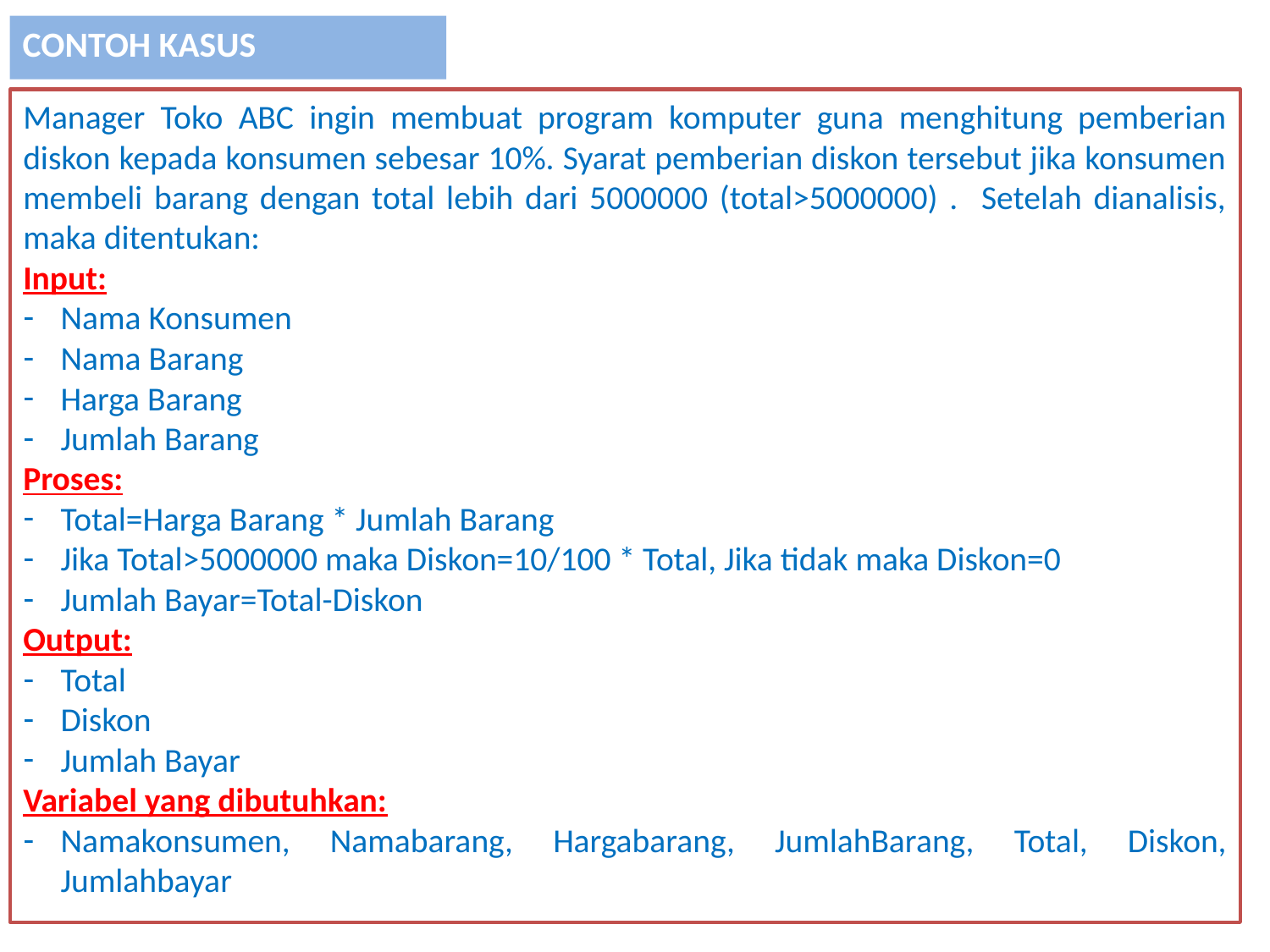

CONTOH KASUS

Manager Toko ABC ingin membuat program komputer guna menghitung pemberian diskon kepada konsumen sebesar 10%. Syarat pemberian diskon tersebut jika konsumen membeli barang dengan total lebih dari 5000000 (total>5000000) .  Setelah dianalisis, maka ditentukan:
Input:
Nama Konsumen
Nama Barang
Harga Barang
Jumlah Barang
Proses:
Total=Harga Barang * Jumlah Barang
Jika Total>5000000 maka Diskon=10/100 * Total, Jika tidak maka Diskon=0
Jumlah Bayar=Total-Diskon
Output:
Total
Diskon
Jumlah Bayar
Variabel yang dibutuhkan:
Namakonsumen, Namabarang, Hargabarang, JumlahBarang, Total, Diskon, Jumlahbayar